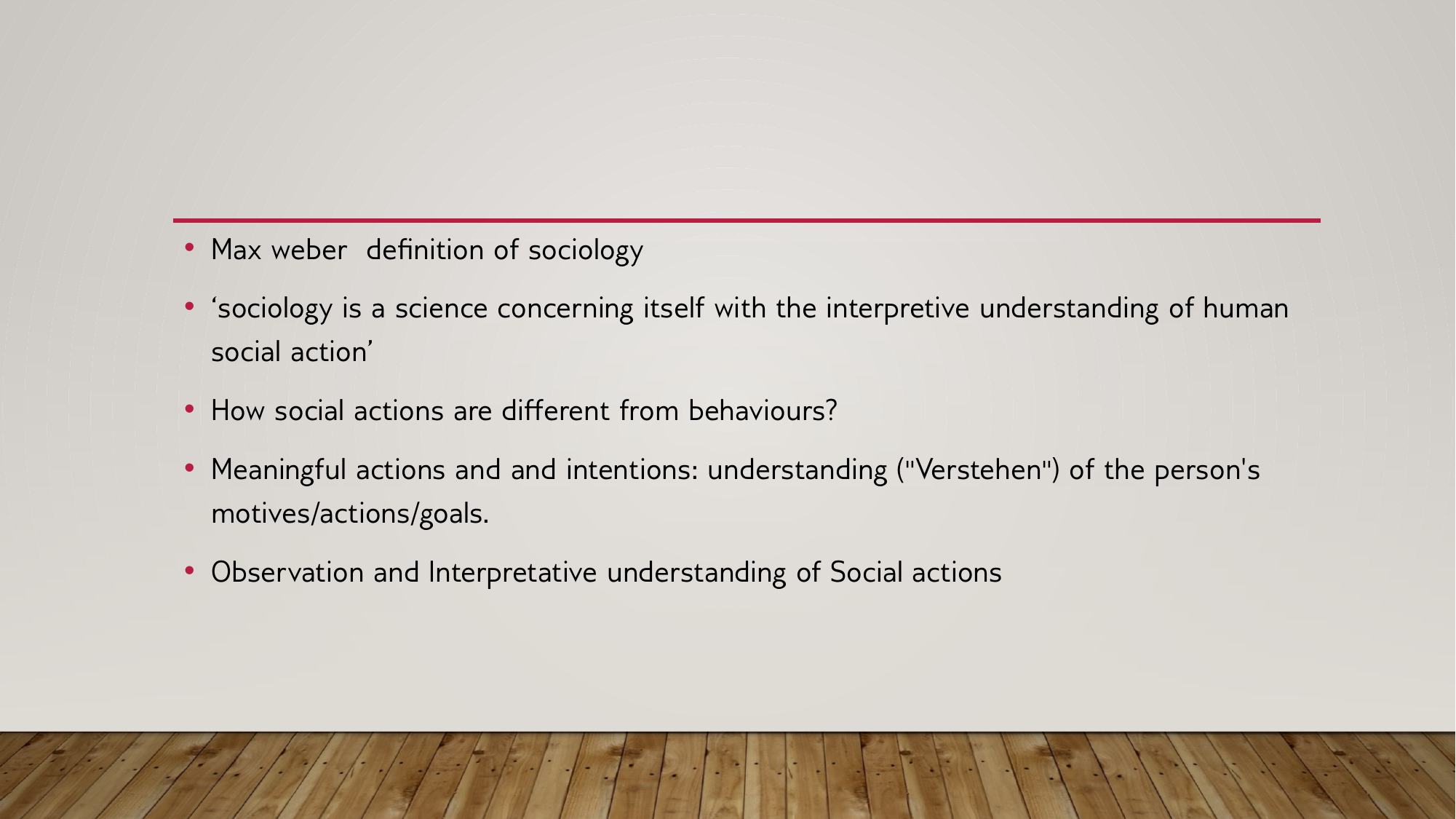

Max weber  definition of sociology
‘sociology is a science concerning itself with the interpretive understanding of human social action’
How social actions are different from behaviours?
Meaningful actions and and intentions: understanding ("Verstehen") of the person's motives/actions/goals.
Observation and Interpretative understanding of Social actions